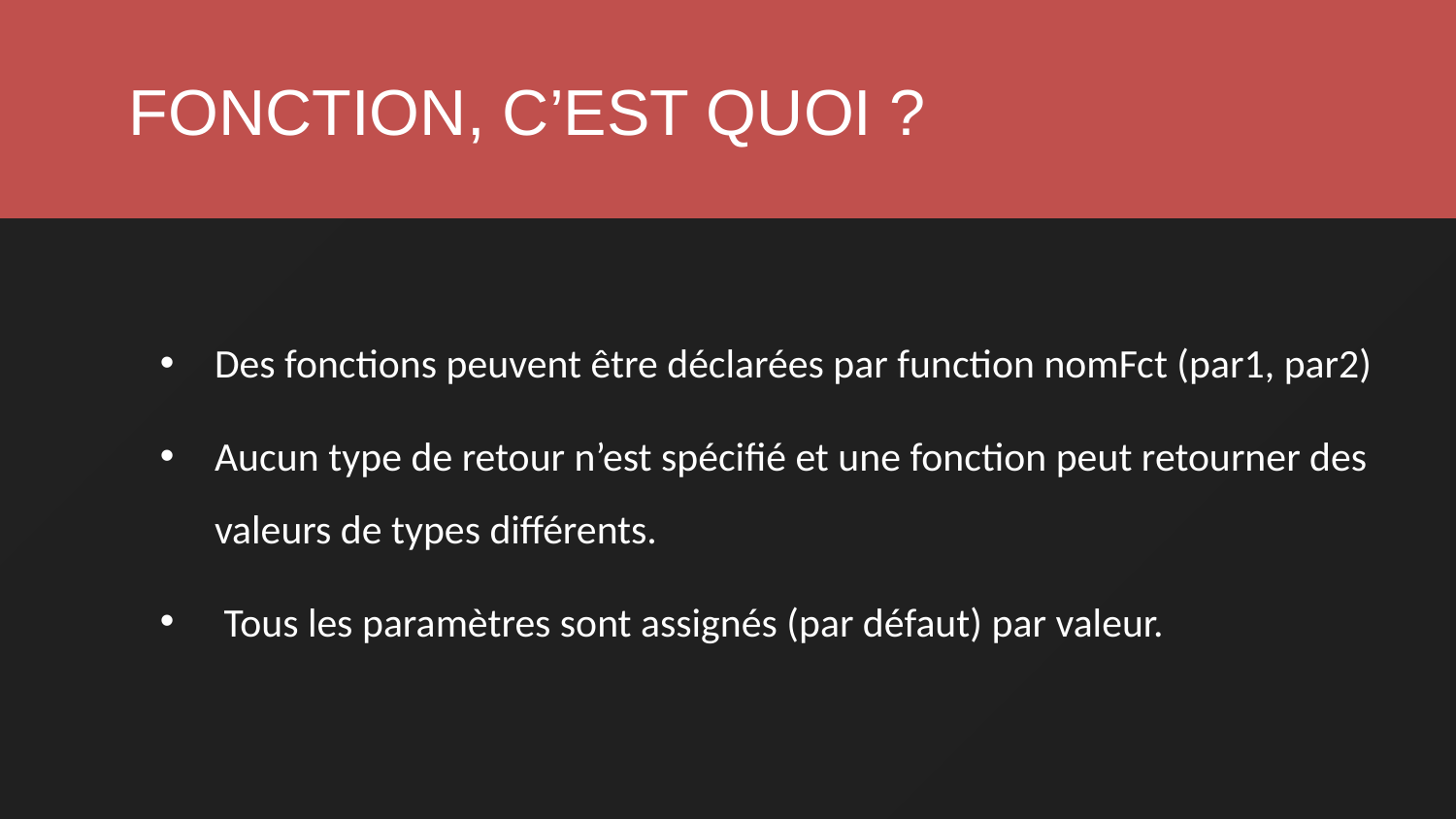

FONCTION, C’EST QUOI ?
Des fonctions peuvent être déclarées par function nomFct (par1, par2)
Aucun type de retour n’est spécifié et une fonction peut retourner des valeurs de types différents.
 Tous les paramètres sont assignés (par défaut) par valeur.